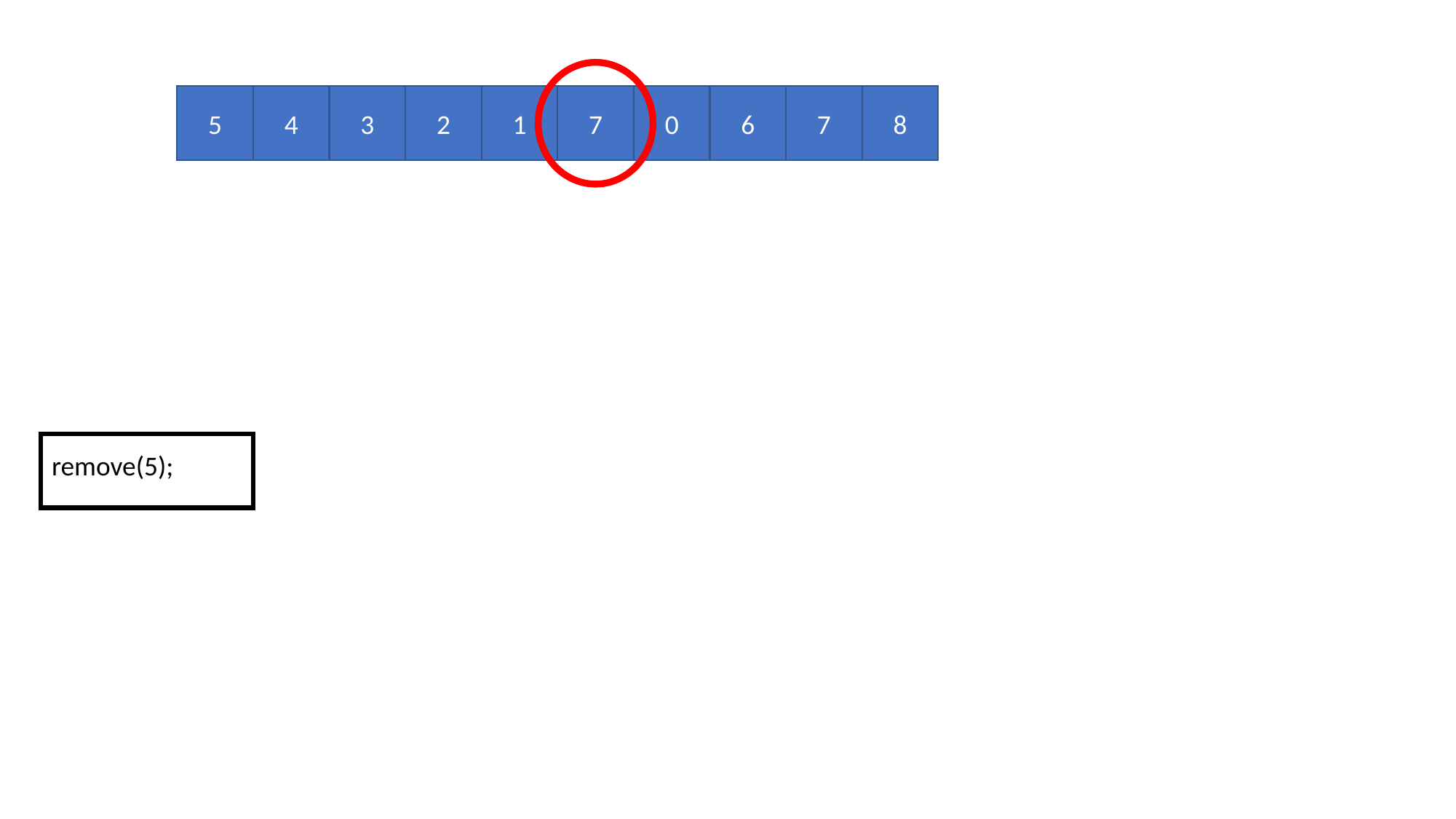

2
8
3
1
7
0
6
7
4
5

remove(5);